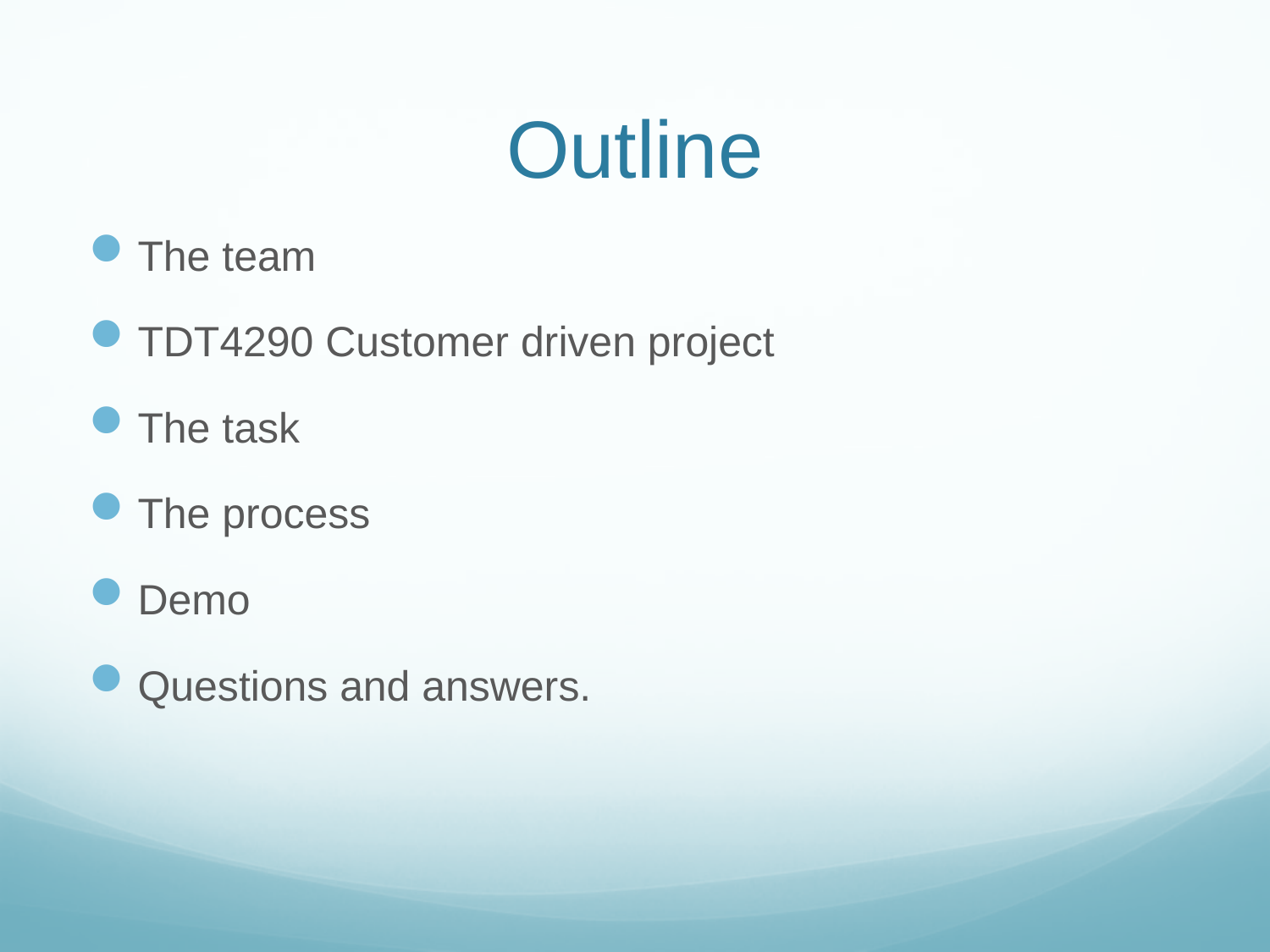

# Outline
The team
TDT4290 Customer driven project
The task
The process
Demo
Questions and answers.